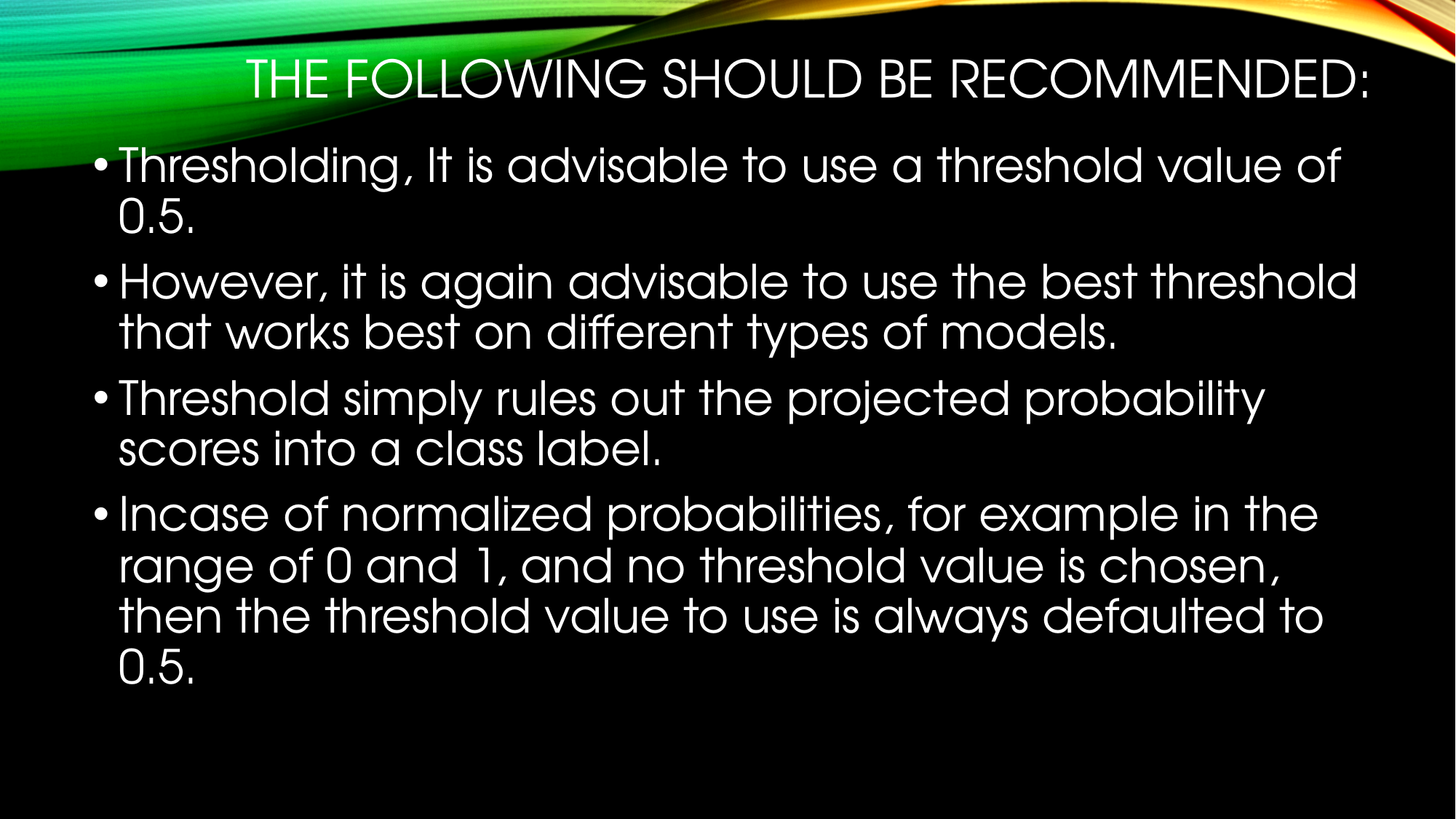

# the following should be recommended:
Thresholding, It is advisable to use a threshold value of 0.5.
However, it is again advisable to use the best threshold that works best on different types of models.
Threshold simply rules out the projected probability scores into a class label.
Incase of normalized probabilities, for example in the range of 0 and 1, and no threshold value is chosen,  then the threshold value to use is always defaulted to 0.5.